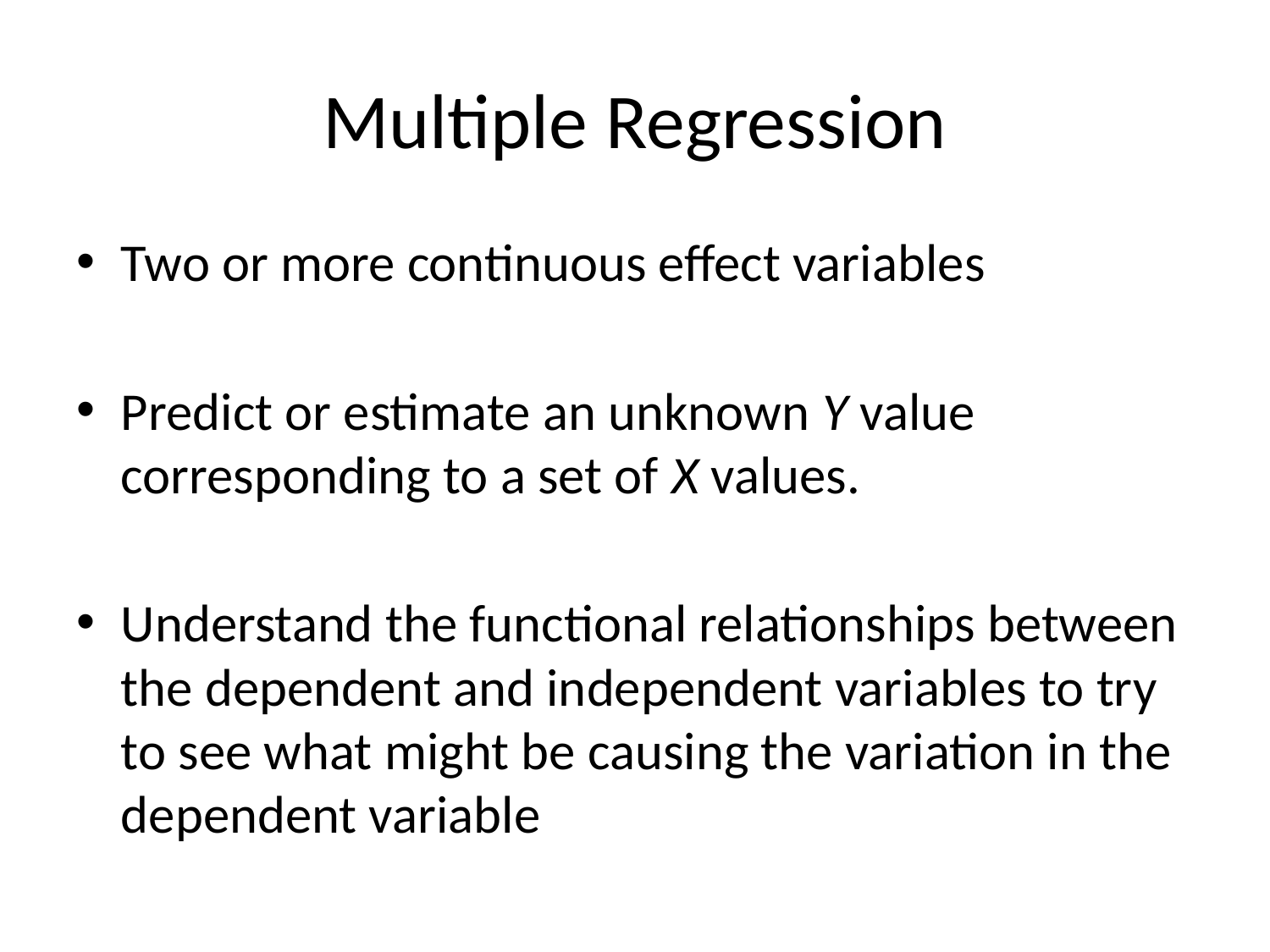

# Multiple Regression
Two or more continuous effect variables

Predict or estimate an unknown Y value corresponding to a set of X values.

Understand the functional relationships between the dependent and independent variables to try to see what might be causing the variation in the dependent variable